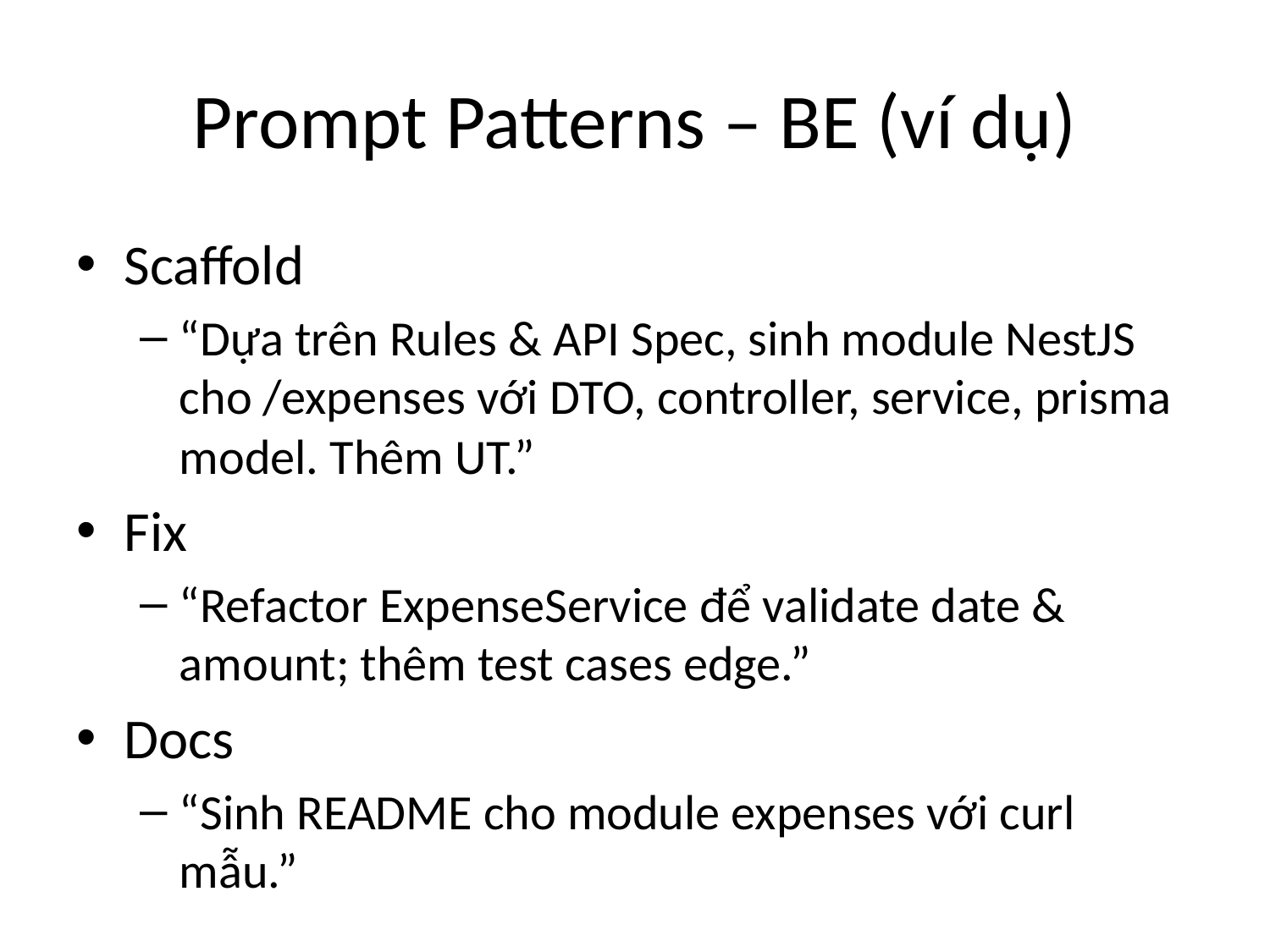

# Prompt Patterns – BE (ví dụ)
Scaffold
“Dựa trên Rules & API Spec, sinh module NestJS cho /expenses với DTO, controller, service, prisma model. Thêm UT.”
Fix
“Refactor ExpenseService để validate date & amount; thêm test cases edge.”
Docs
“Sinh README cho module expenses với curl mẫu.”